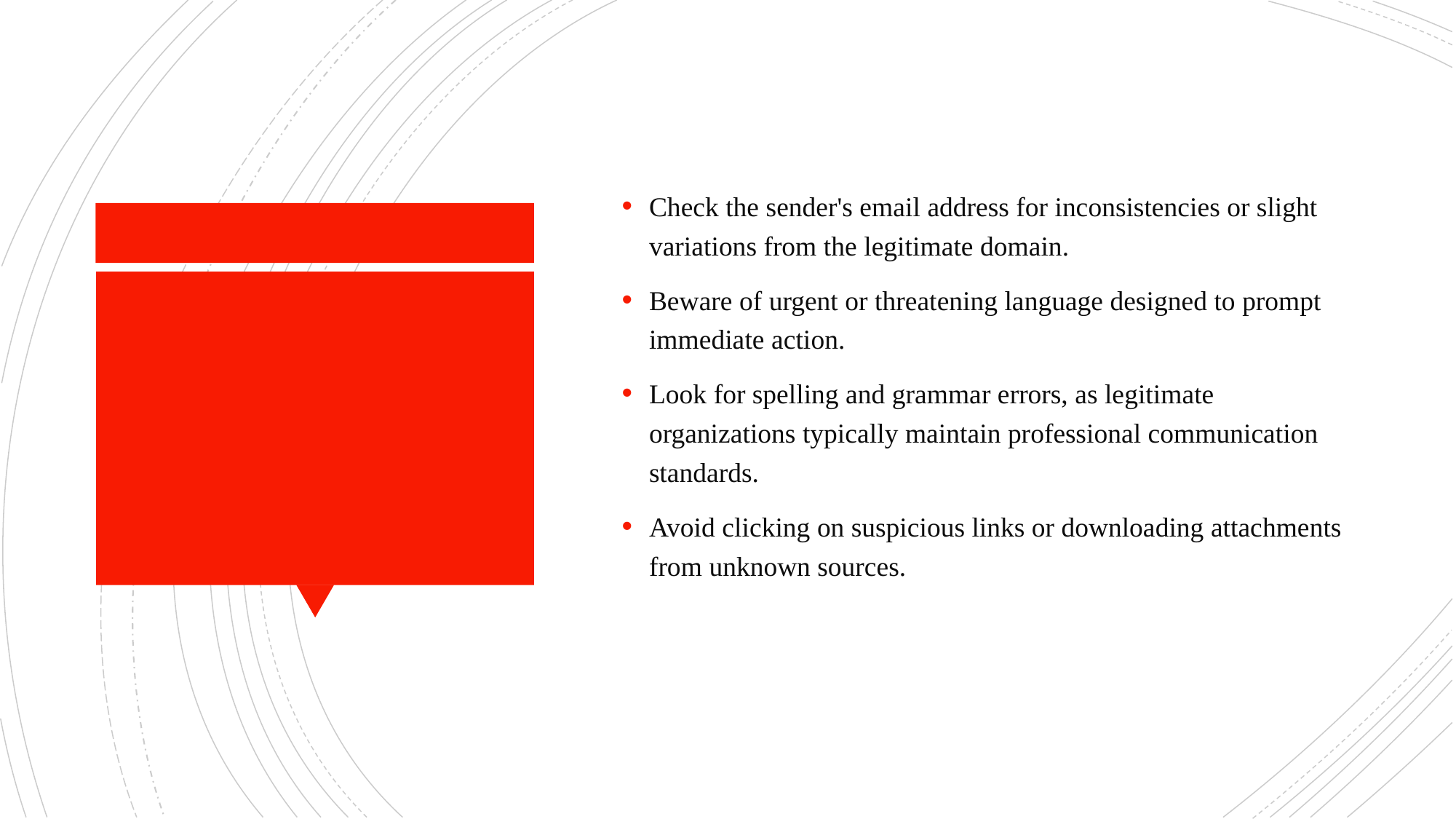

Check the sender's email address for inconsistencies or slight variations from the legitimate domain.
Beware of urgent or threatening language designed to prompt immediate action.
Look for spelling and grammar errors, as legitimate organizations typically maintain professional communication standards.
Avoid clicking on suspicious links or downloading attachments from unknown sources.

#